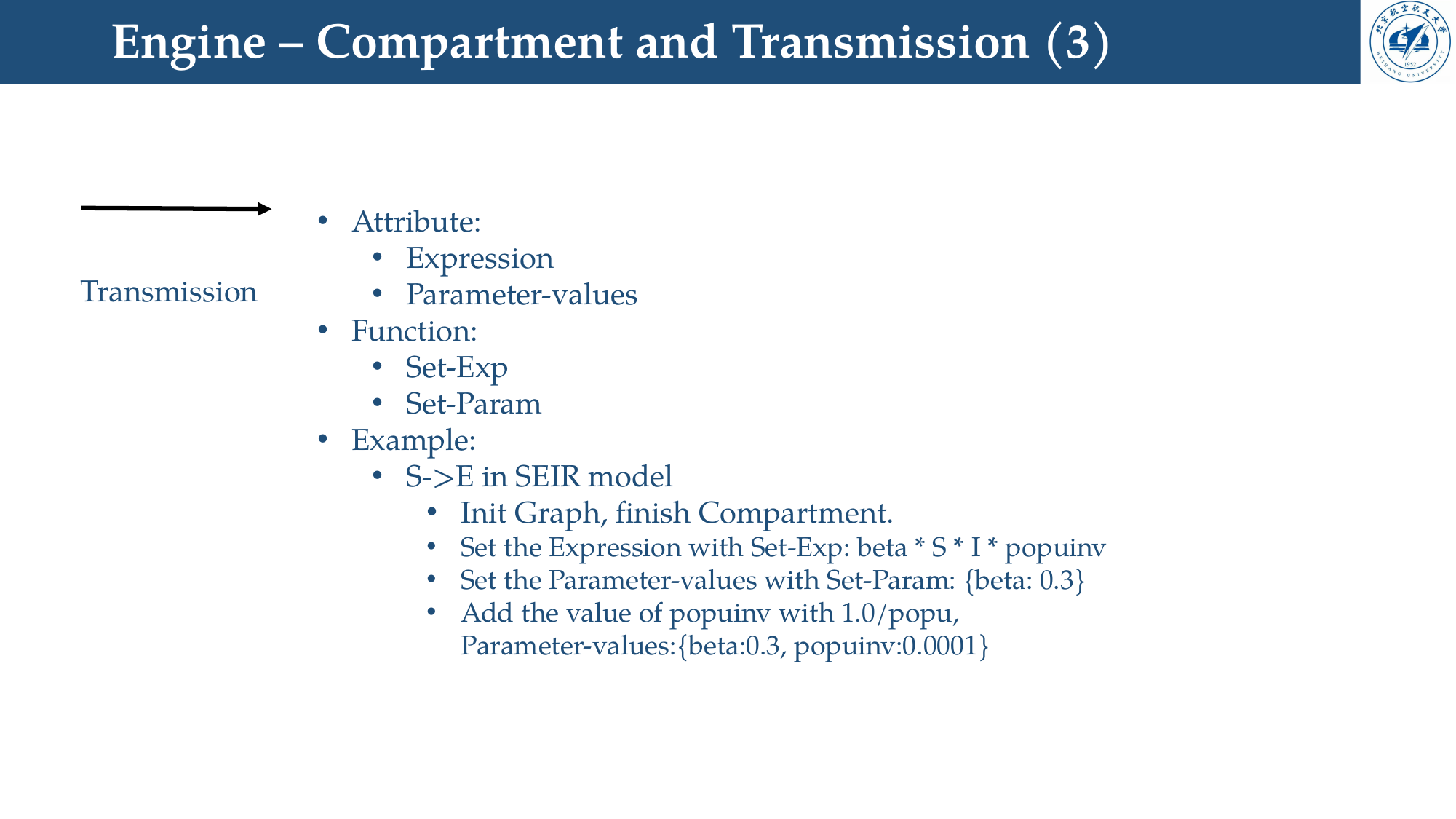

# Engine – Compartment and Transmission (3)
Attribute:
Expression
Parameter-values
Function:
Set-Exp
Set-Param
Example:
S->E in SEIR model
Init Graph, finish Compartment.
Set the Expression with Set-Exp: beta * S * I * popuinv
Set the Parameter-values with Set-Param: {beta: 0.3}
Add the value of popuinv with 1.0/popu,
     Parameter-values:{beta:0.3, popuinv:0.0001}
Transmission